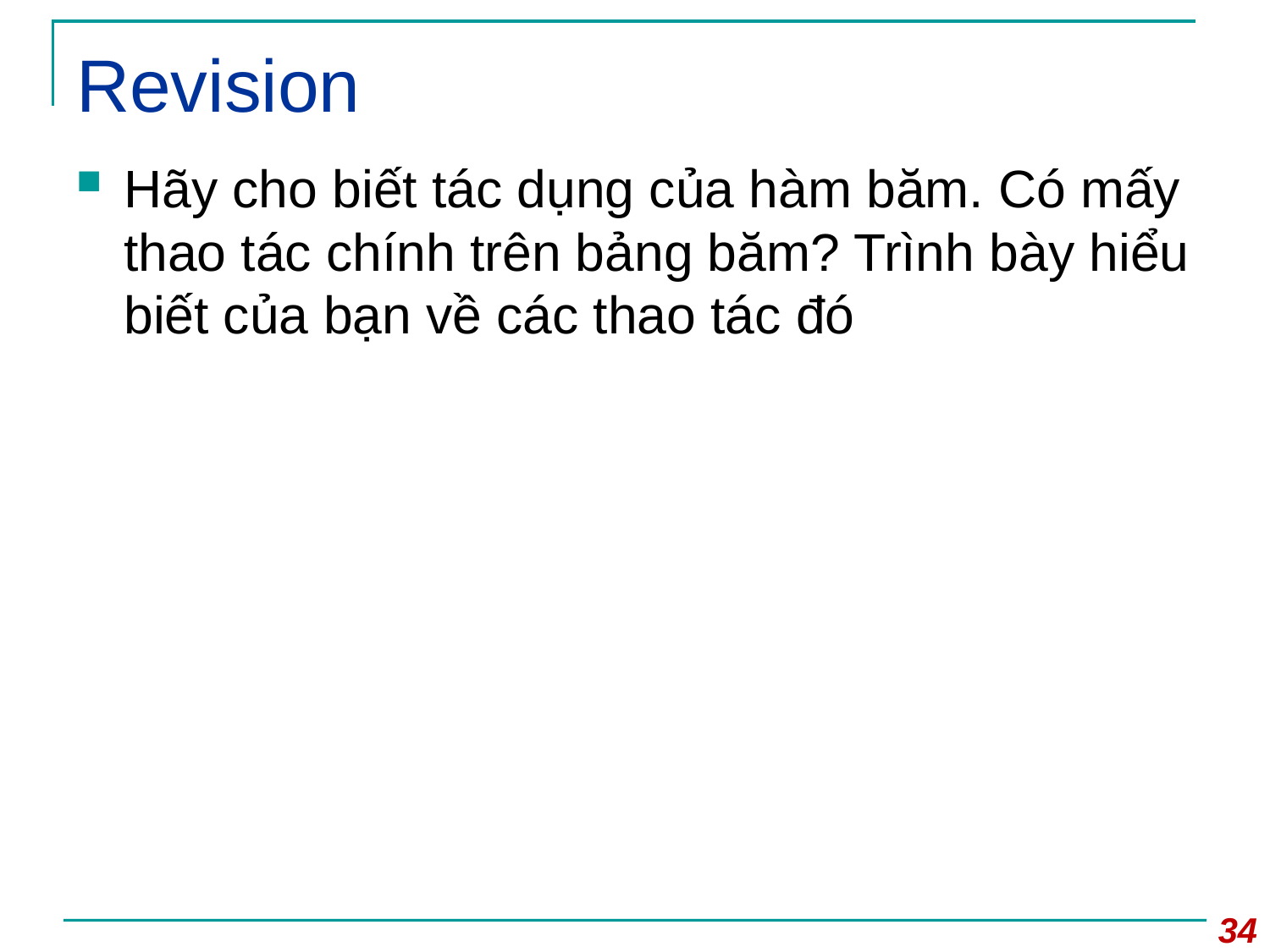

# Revision
Hãy cho biết tác dụng của hàm băm. Có mấy thao tác chính trên bảng băm? Trình bày hiểu biết của bạn về các thao tác đó
34